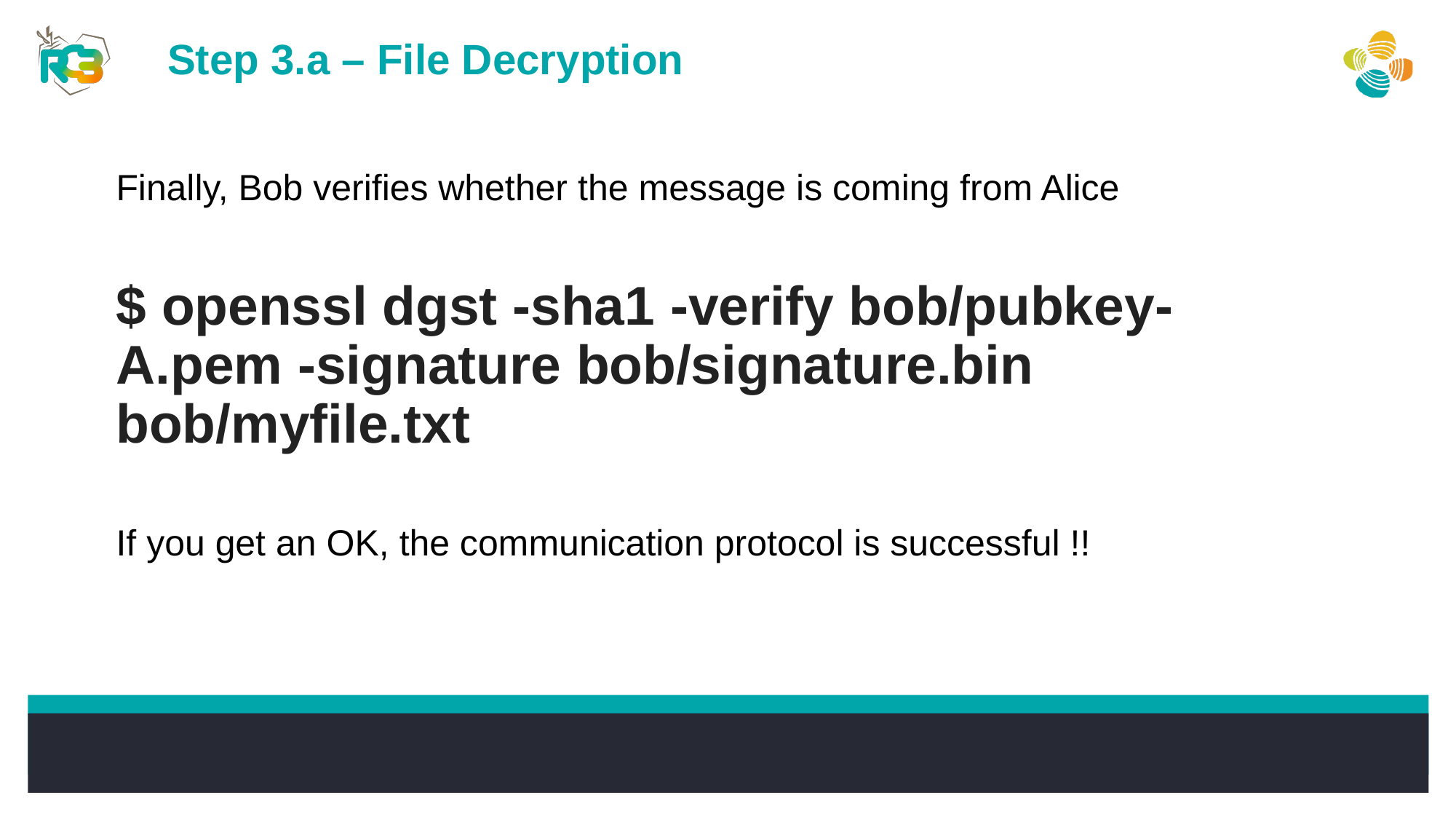

Step 3.a – File Decryption
Finally, Bob verifies whether the message is coming from Alice

$ openssl dgst -sha1 -verify bob/pubkey-A.pem -signature bob/signature.bin bob/myfile.txt

If you get an OK, the communication protocol is successful !!